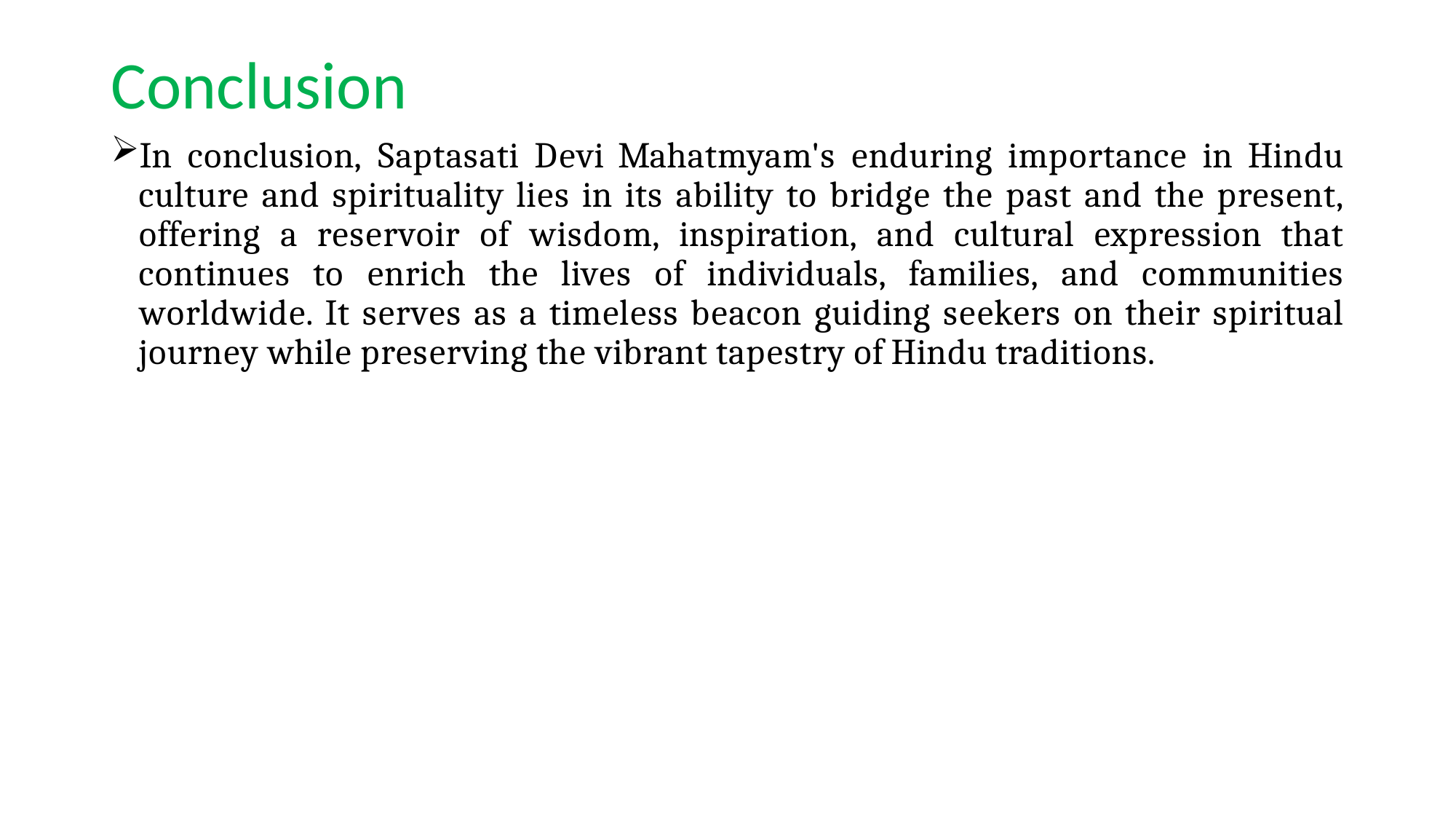

# Conclusion
In conclusion, Saptasati Devi Mahatmyam's enduring importance in Hindu culture and spirituality lies in its ability to bridge the past and the present, offering a reservoir of wisdom, inspiration, and cultural expression that continues to enrich the lives of individuals, families, and communities worldwide. It serves as a timeless beacon guiding seekers on their spiritual journey while preserving the vibrant tapestry of Hindu traditions.